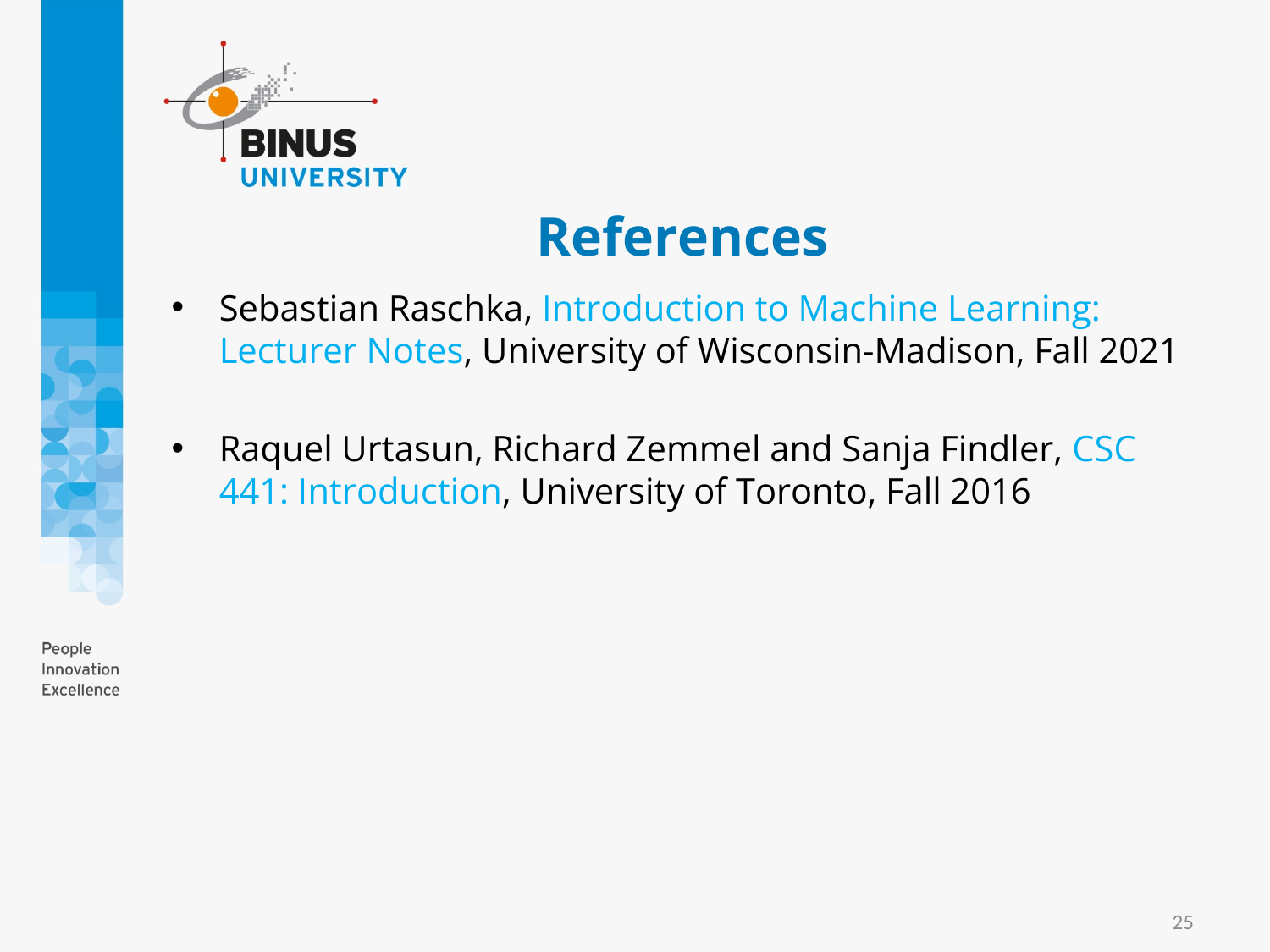

# References
Sebastian Raschka, Introduction to Machine Learning: Lecturer Notes, University of Wisconsin-Madison, Fall 2021

Raquel Urtasun, Richard Zemmel and Sanja Findler, CSC 441: Introduction, University of Toronto, Fall 2016

25